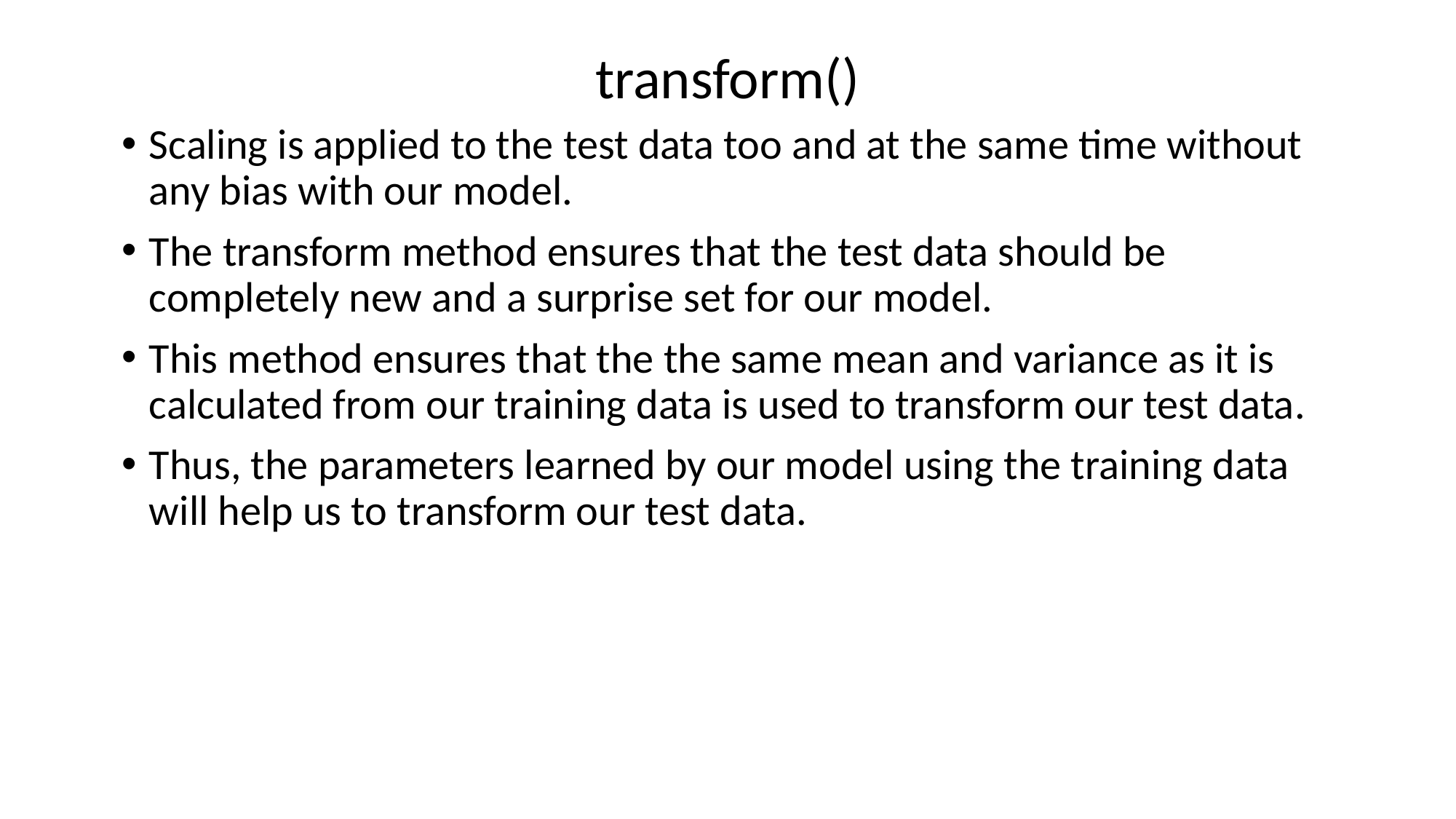

# transform()
Scaling is applied to the test data too and at the same time without any bias with our model.
The transform method ensures that the test data should be completely new and a surprise set for our model.
This method ensures that the the same mean and variance as it is calculated from our training data is used to transform our test data.
Thus, the parameters learned by our model using the training data will help us to transform our test data.